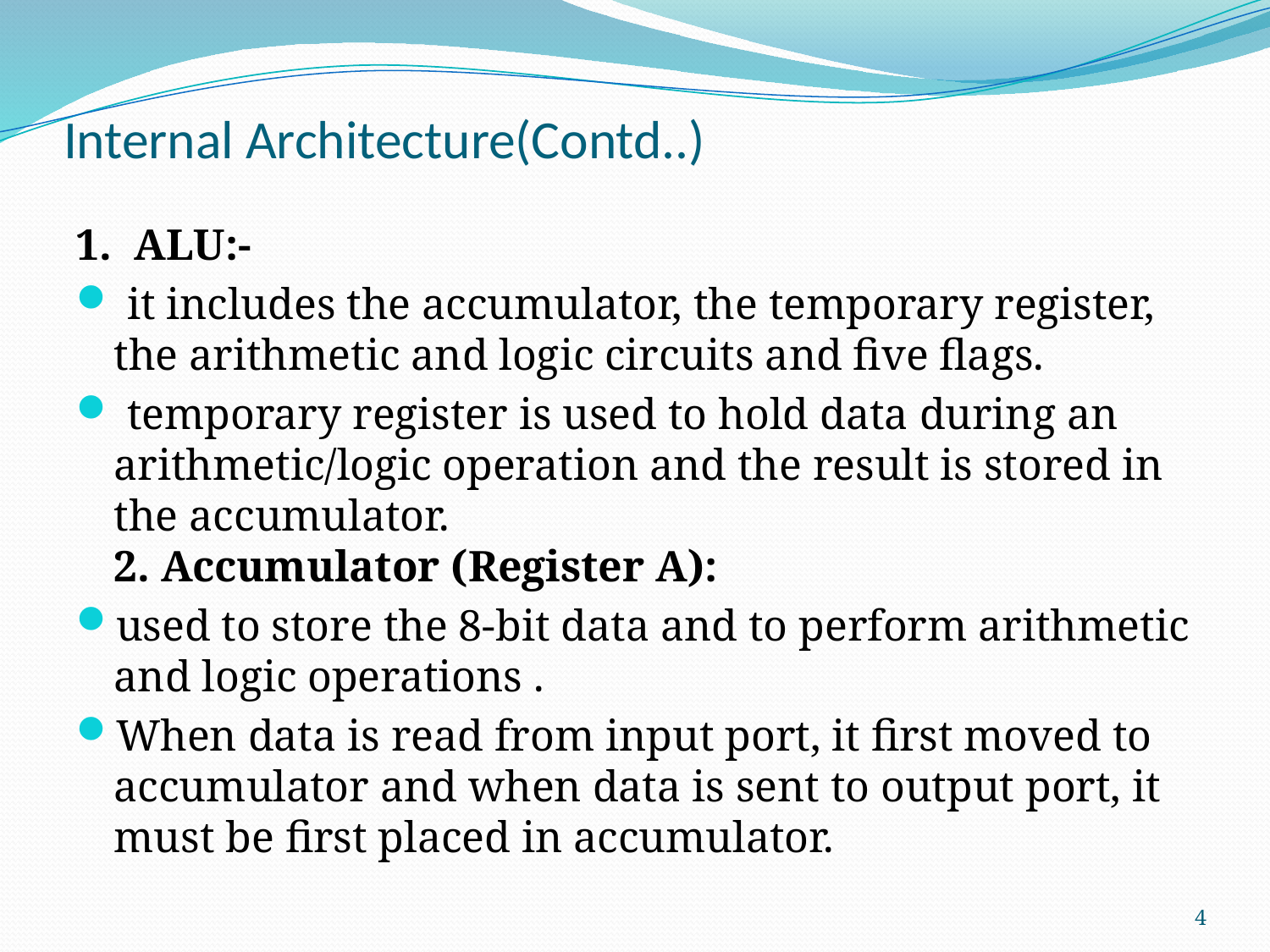

# Internal Architecture(Contd..)
1.  ALU:-
 it includes the accumulator, the temporary register, the arithmetic and logic circuits and five flags.
 temporary register is used to hold data during an arithmetic/logic operation and the result is stored in the accumulator.
2. Accumulator (Register A):
used to store the 8-bit data and to perform arithmetic and logic operations .
When data is read from input port, it first moved to accumulator and when data is sent to output port, it must be first placed in accumulator.

4